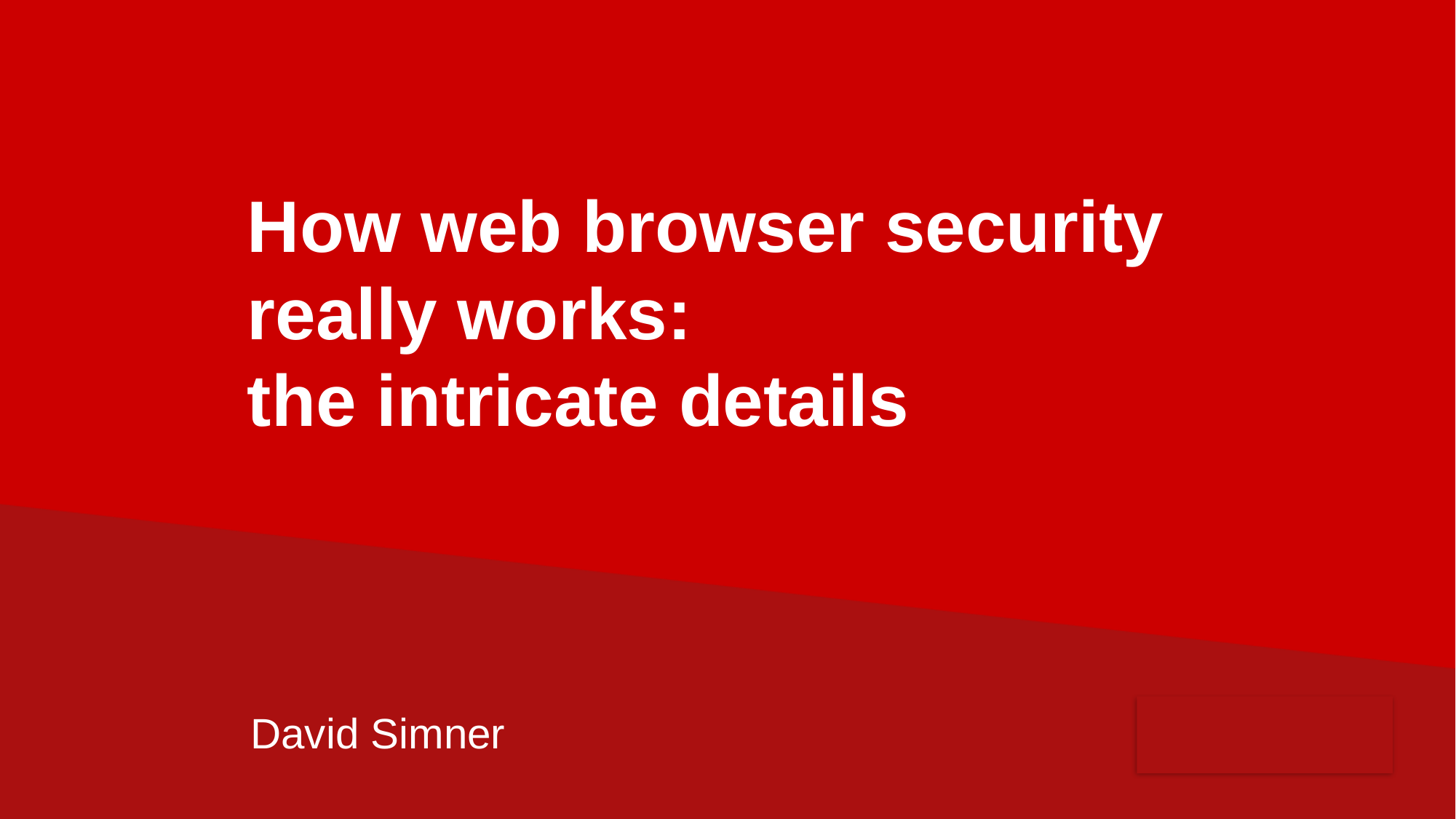

# How web browser security really works: the intricate details
David Simner